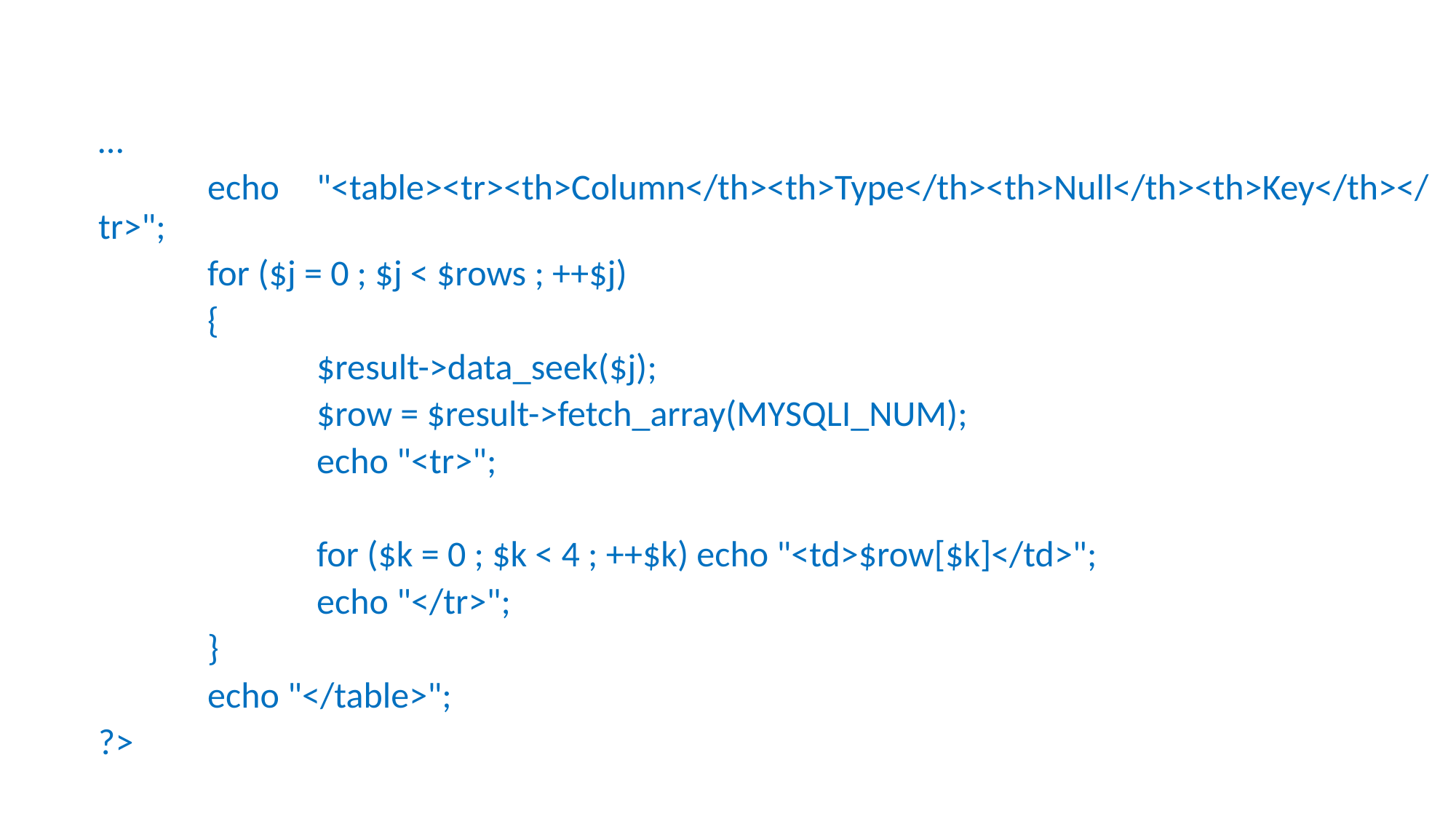

…
	echo	"<table><tr><th>Column</th><th>Type</th><th>Null</th><th>Key</th></tr>";
	for ($j = 0 ; $j < $rows ; ++$j)
	{
		$result->data_seek($j);
		$row = $result->fetch_array(MYSQLI_NUM);
		echo "<tr>";

		for ($k = 0 ; $k < 4 ; ++$k) echo "<td>$row[$k]</td>";
		echo "</tr>";
	}
	echo "</table>";
?>